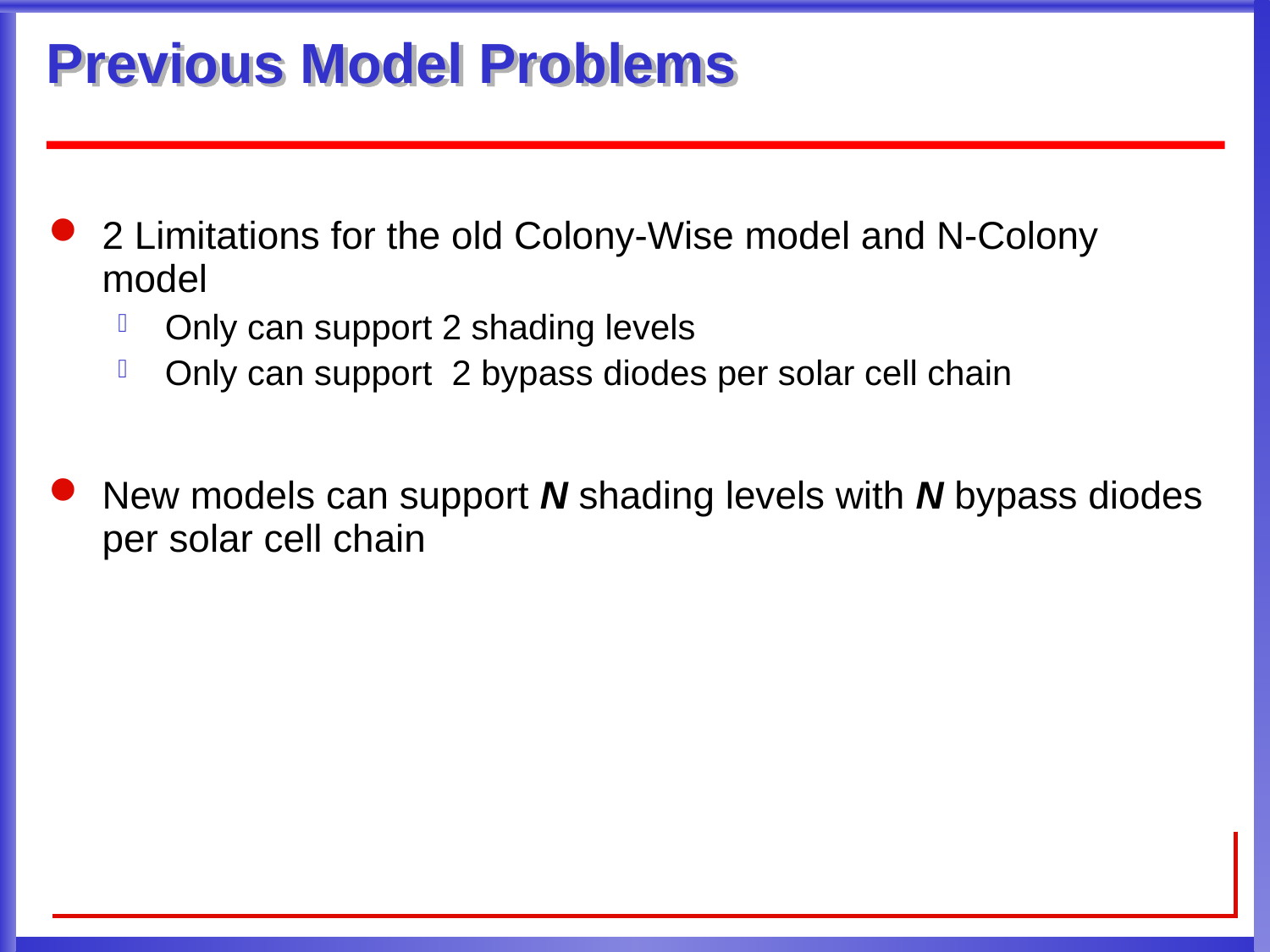

# Previous Model Problems

2 Limitations for the old Colony-Wise model and N-Colony model
Only can support 2 shading levels
Only can support  2 bypass diodes per solar cell chain

New models can support N shading levels with N bypass diodes per solar cell chain